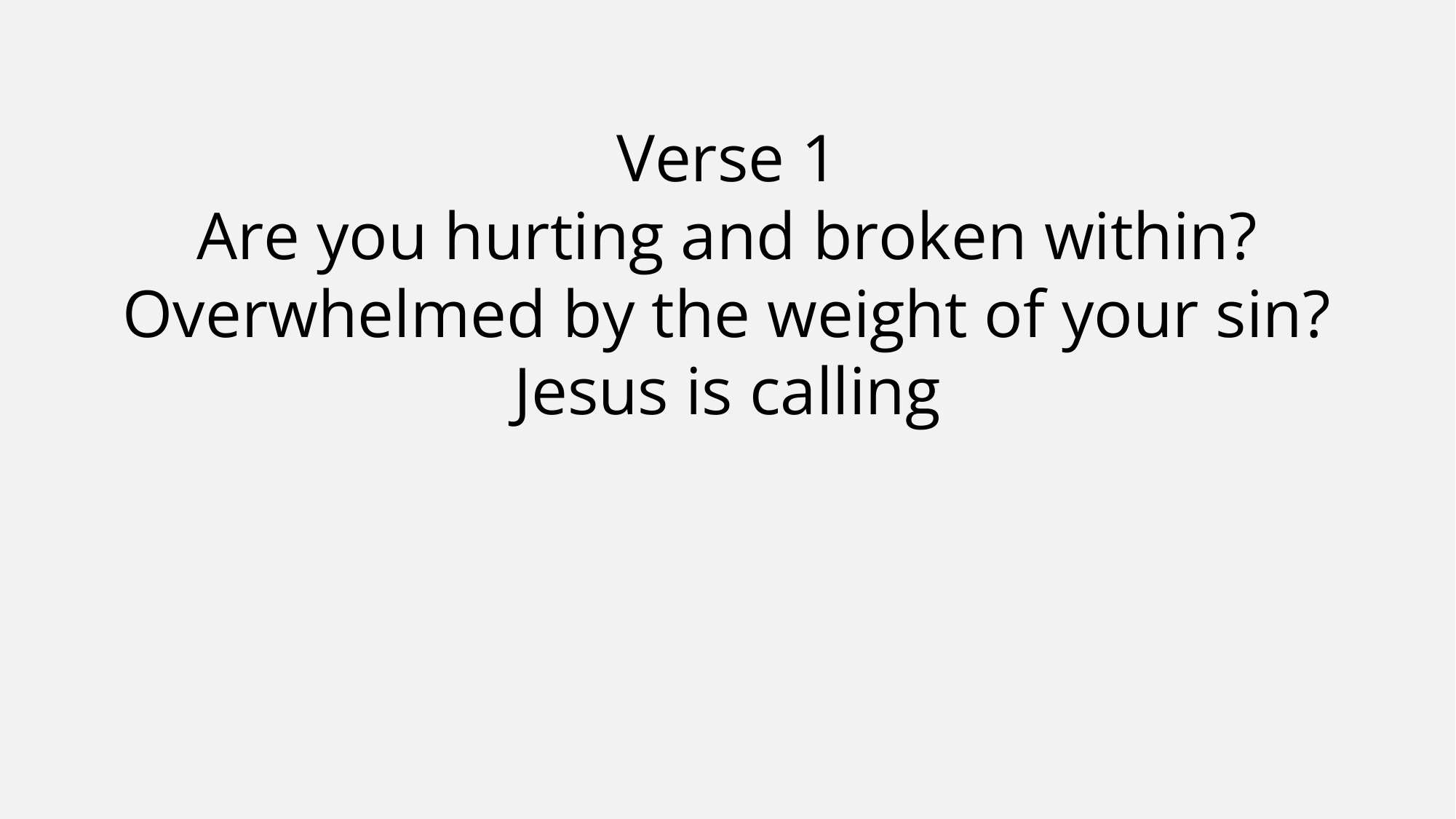

Verse 1
Are you hurting and broken within?
Overwhelmed by the weight of your sin?
Jesus is calling